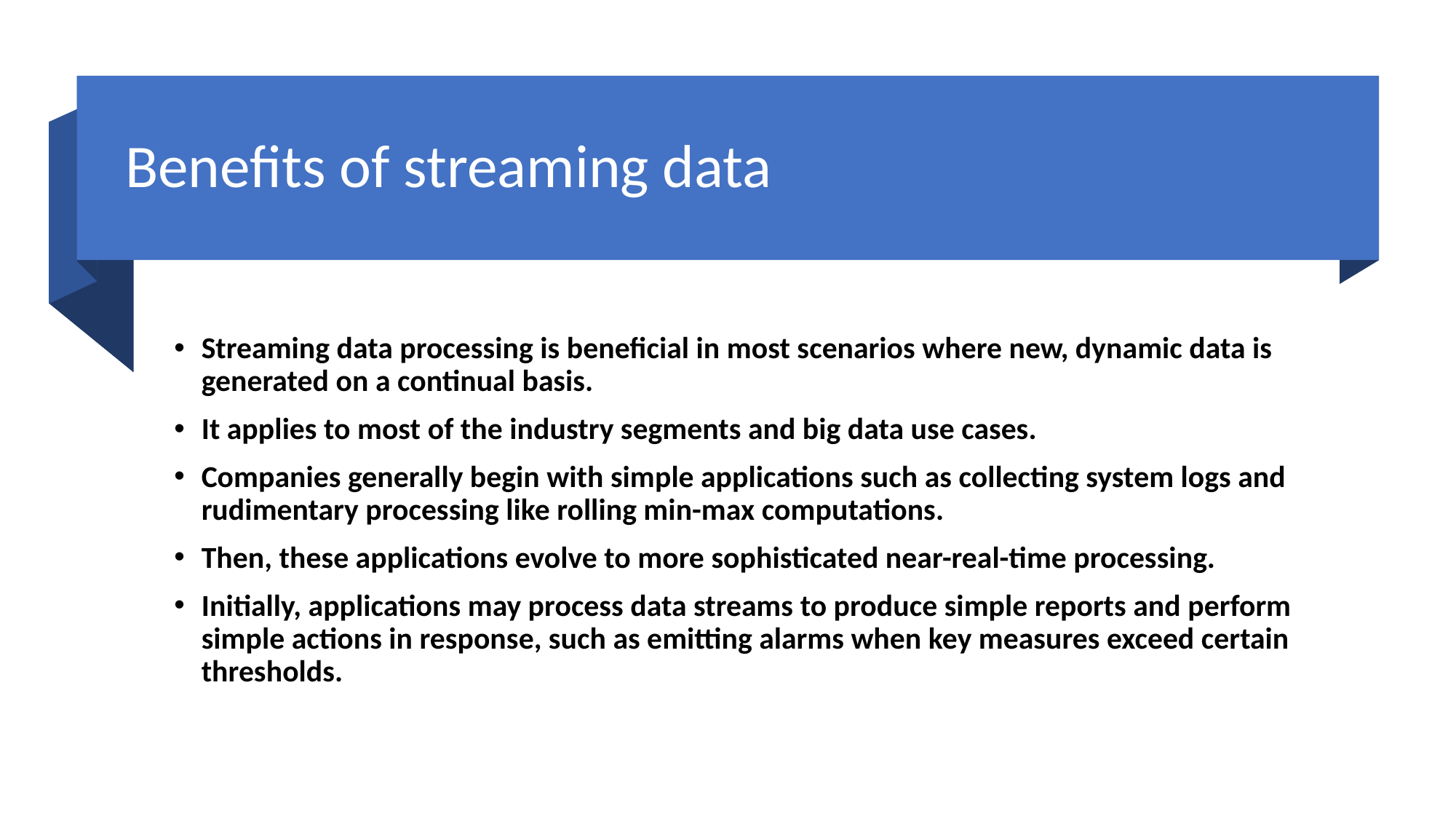

# Benefits of streaming data

Streaming data processing is beneficial in most scenarios where new, dynamic data is generated on a continual basis.
It applies to most of the industry segments and big data use cases.
Companies generally begin with simple applications such as collecting system logs and rudimentary processing like rolling min-max computations.
Then, these applications evolve to more sophisticated near-real-time processing.
Initially, applications may process data streams to produce simple reports and perform simple actions in response, such as emitting alarms when key measures exceed certain thresholds.